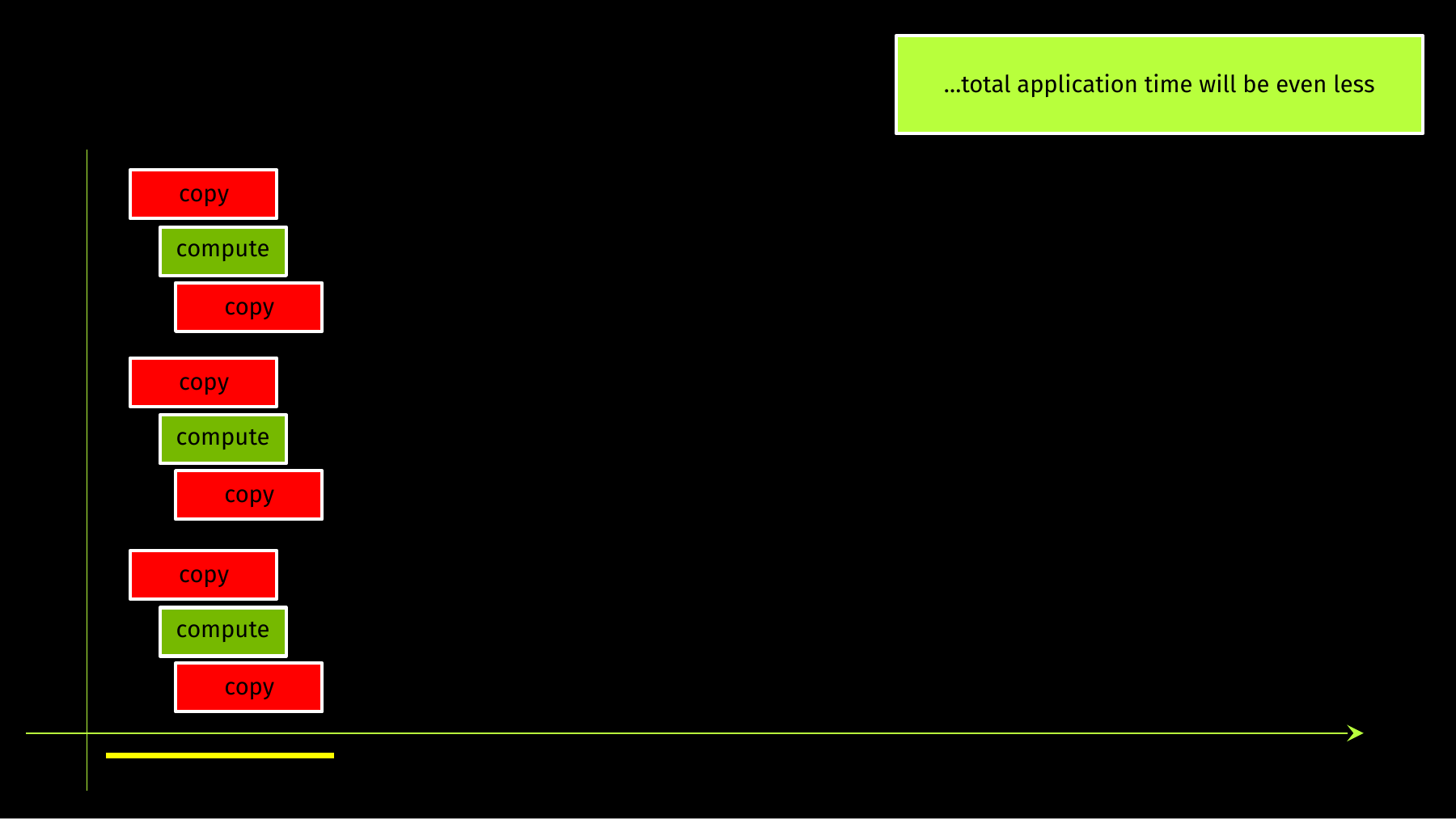

…total application time will be even less

copy

compute

copy

copy

compute

copy

copy

compute

copy